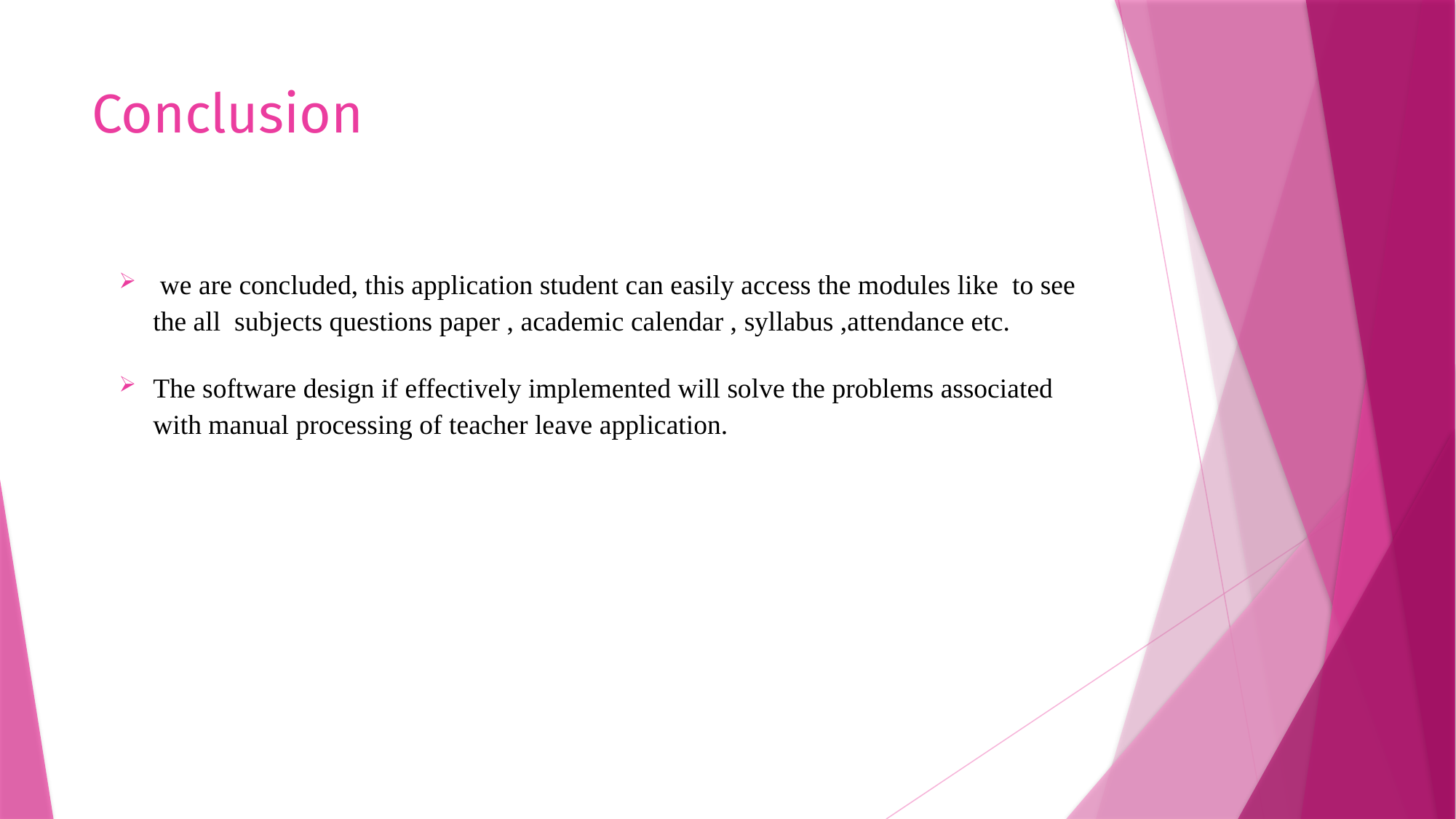

# Conclusion
 we are concluded, this application student can easily access the modules like  to see the all  subjects questions paper , academic calendar , syllabus ,attendance etc.
The software design if effectively implemented will solve the problems associated with manual processing of teacher leave application.